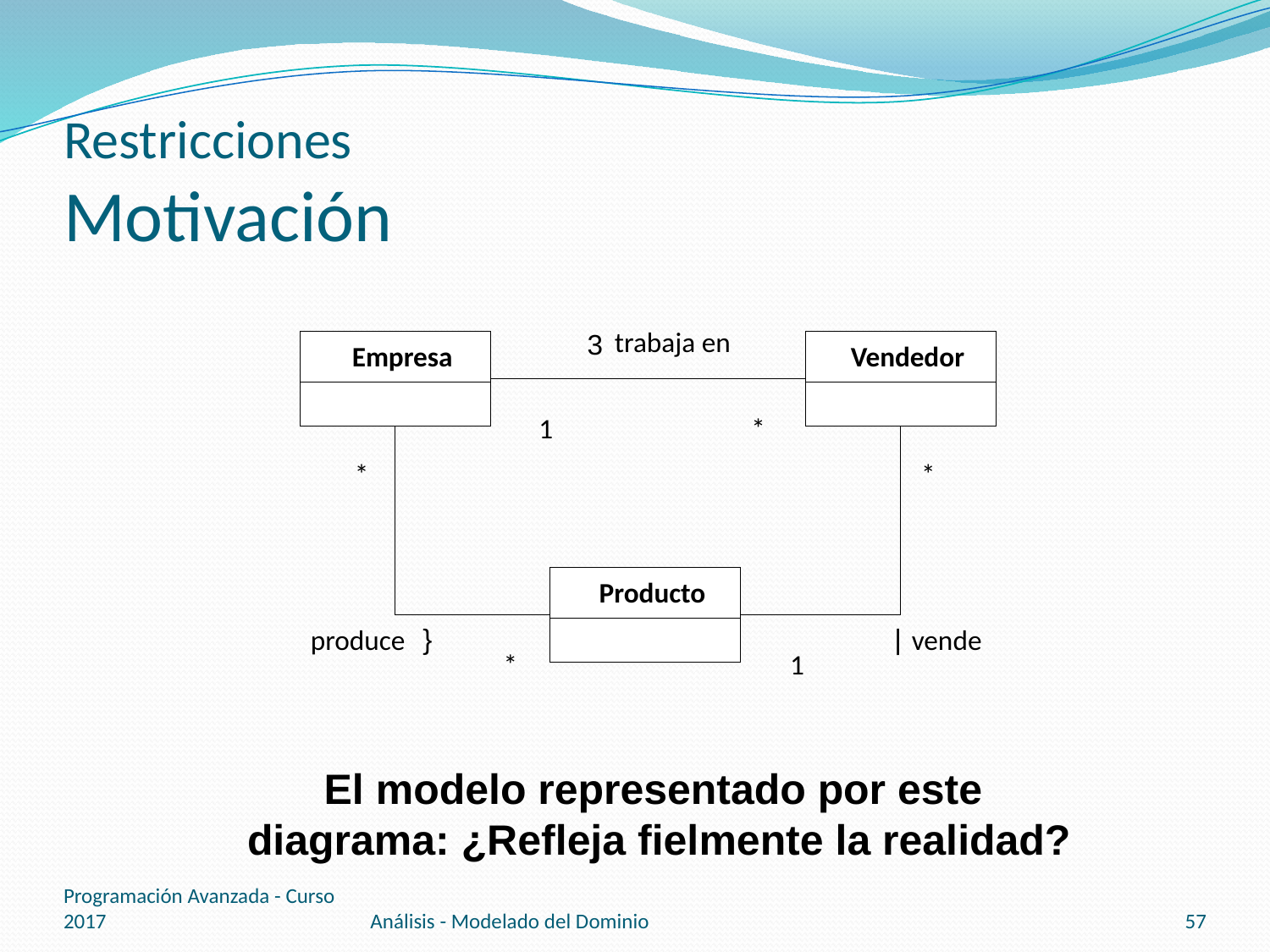

# Restricciones Motivación

trabaja en
3

Empresa
Vendedor

1
*

*
*

Producto

}
|
produce
 vende
*
1
El modelo representado por este
diagrama: ¿Refleja fielmente la realidad?
Programación Avanzada - Curso 2017
Análisis - Modelado del Dominio
57